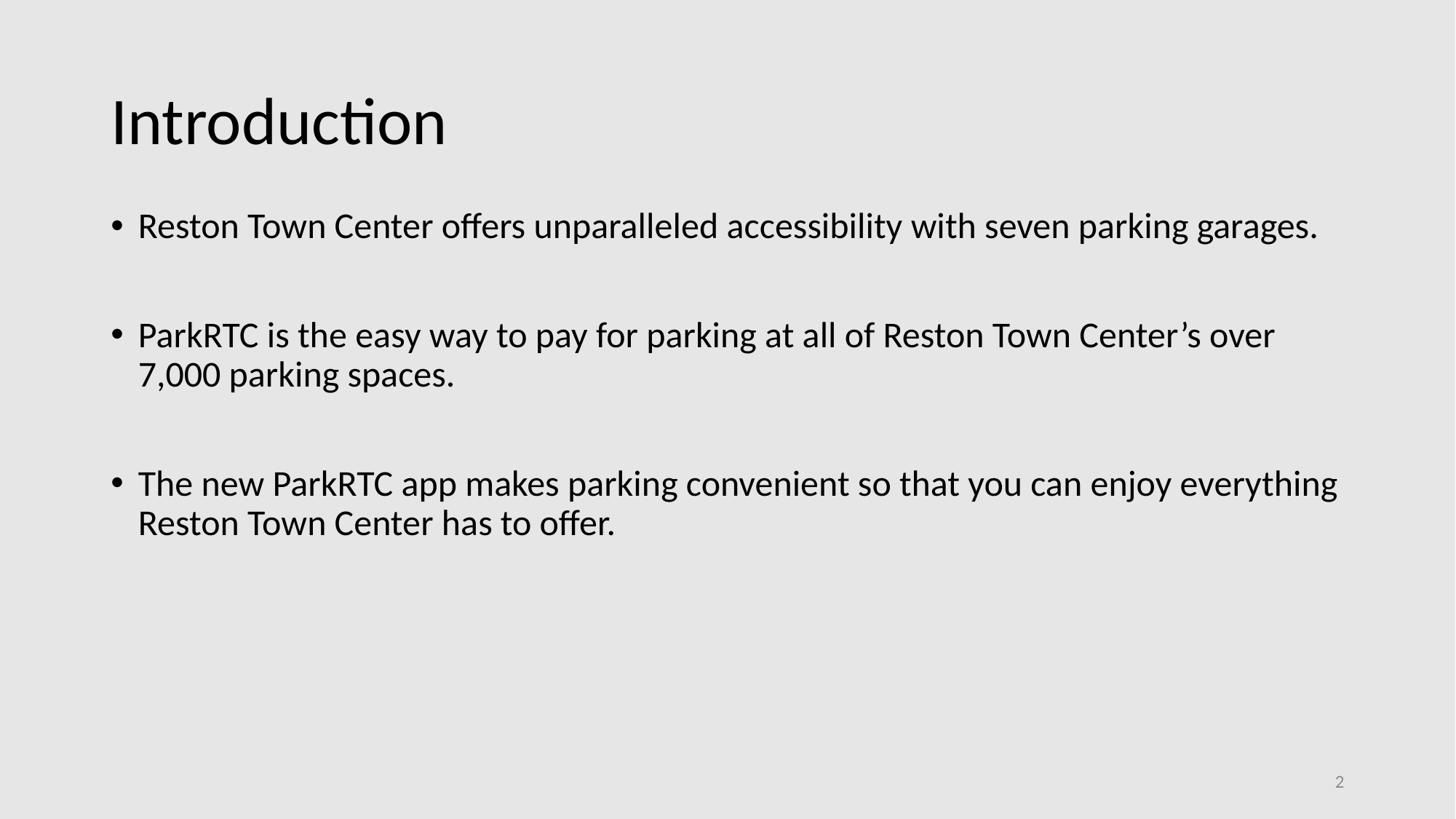

# Introduction
Reston Town Center offers unparalleled accessibility with seven parking garages.

ParkRTC is the easy way to pay for parking at all of Reston Town Center’s over 7,000 parking spaces.

The new ParkRTC app makes parking convenient so that you can enjoy everything Reston Town Center has to offer.
2